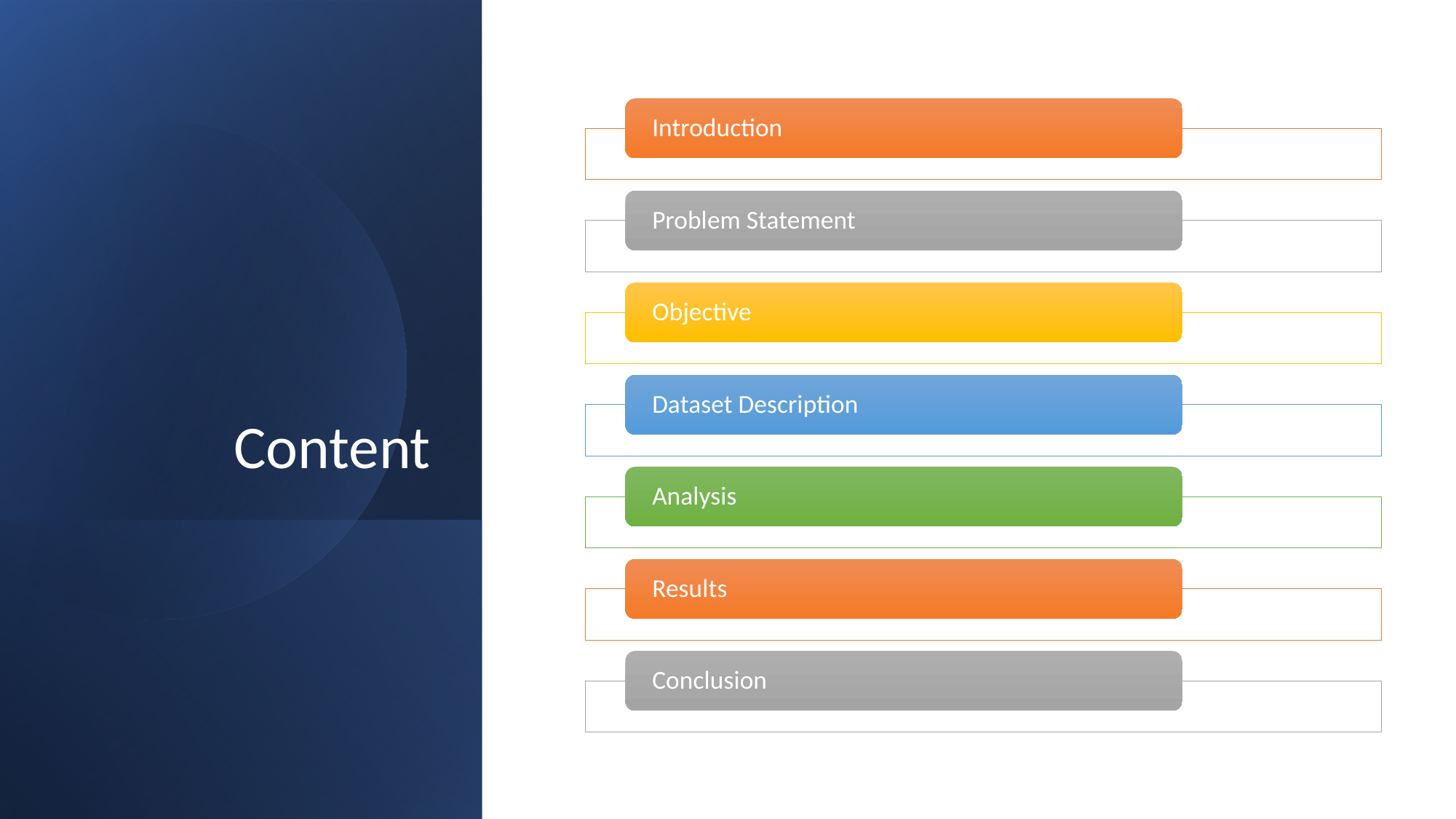

Introduction
Problem Statement
Objective
Dataset Description
Analysis
Results
Conclusion

# Content